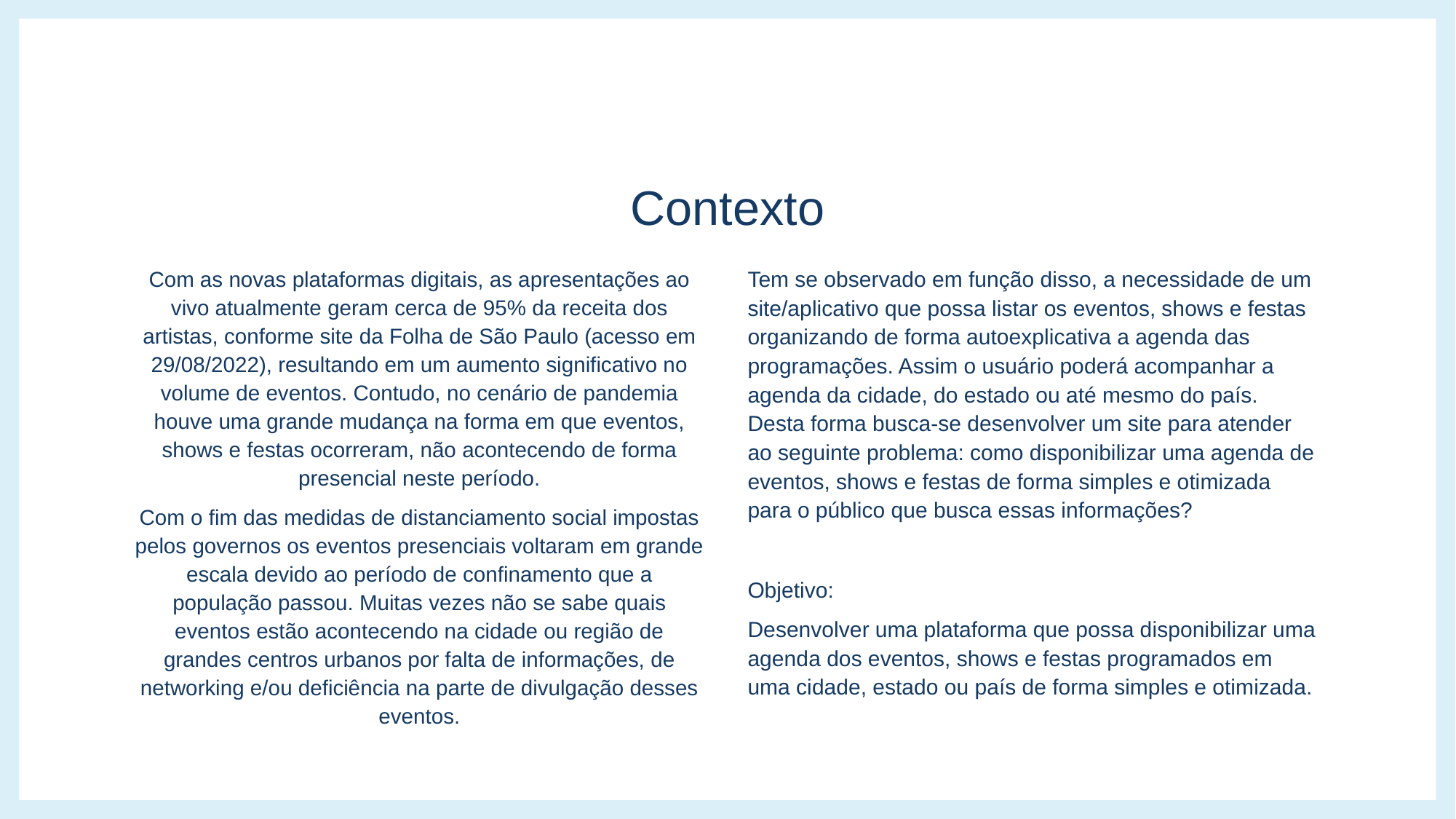

# Contexto
Com as novas plataformas digitais, as apresentações ao vivo atualmente geram cerca de 95% da receita dos artistas, conforme site da Folha de São Paulo (acesso em 29/08/2022), resultando em um aumento significativo no volume de eventos. Contudo, no cenário de pandemia houve uma grande mudança na forma em que eventos, shows e festas ocorreram, não acontecendo de forma presencial neste período.
Com o fim das medidas de distanciamento social impostas pelos governos os eventos presenciais voltaram em grande escala devido ao período de confinamento que a população passou. Muitas vezes não se sabe quais eventos estão acontecendo na cidade ou região de grandes centros urbanos por falta de informações, de networking e/ou deficiência na parte de divulgação desses eventos.

Tem se observado em função disso, a necessidade de um site/aplicativo que possa listar os eventos, shows e festas organizando de forma autoexplicativa a agenda das programações. Assim o usuário poderá acompanhar a agenda da cidade, do estado ou até mesmo do país. Desta forma busca-se desenvolver um site para atender ao seguinte problema: como disponibilizar uma agenda de eventos, shows e festas de forma simples e otimizada para o público que busca essas informações?

Objetivo:
Desenvolver uma plataforma que possa disponibilizar uma agenda dos eventos, shows e festas programados em uma cidade, estado ou país de forma simples e otimizada.